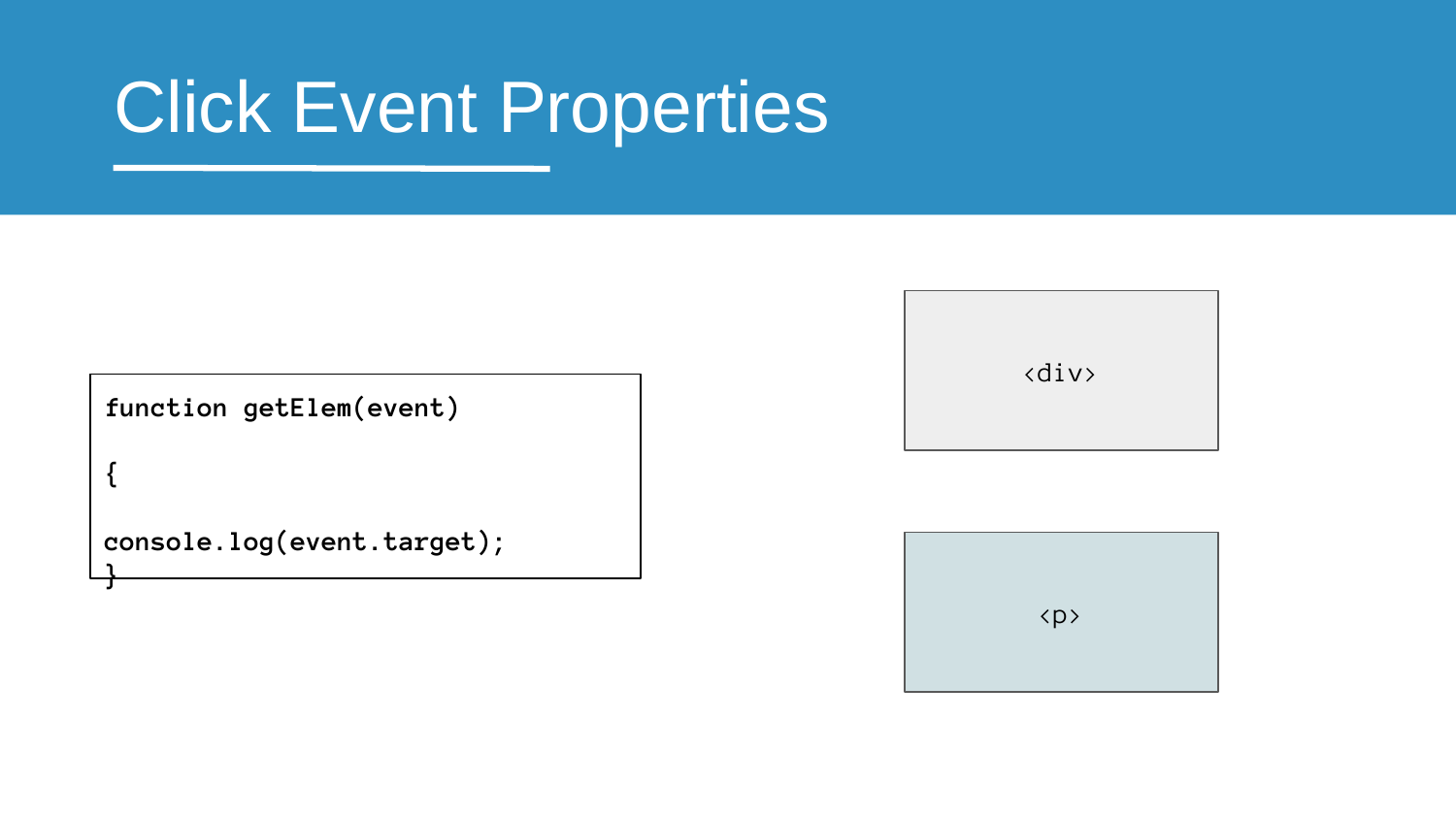

# Click Event Properties

<div>
function getElem(event)
{
	console.log(event.target);
}

<p>